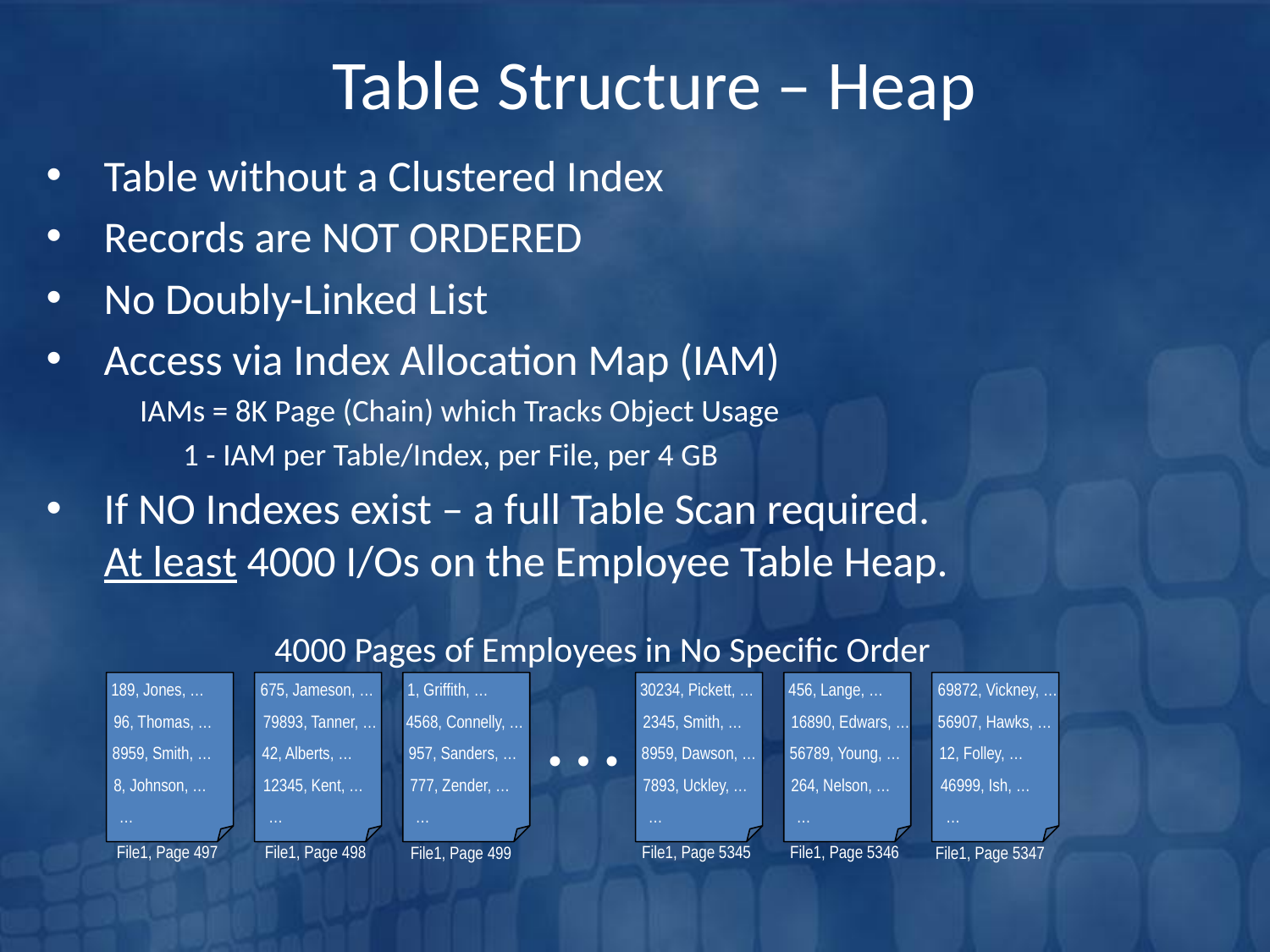

# Table Structure – Heap
Table without a Clustered Index
Records are NOT ORDERED
No Doubly-Linked List
Access via Index Allocation Map (IAM)
	     IAMs = 8K Page (Chain) which Tracks Object Usage
	           1 - IAM per Table/Index, per File, per 4 GB
If NO Indexes exist – a full Table Scan required.
At least 4000 I/Os on the Employee Table Heap.
4000 Pages of Employees in No Specific Order
189, Jones, …

…
675, Jameson, …
1, Griffith, …
30234, Pickett, …
456, Lange, …
69872, Vickney, …
96, Thomas, …
79893, Tanner, …
4568, Connelly, …
2345, Smith, …
16890, Edwars, …
56907, Hawks, …
8959, Smith, …
42, Alberts, …
957, Sanders, …
8959, Dawson, …
56789, Young, …
12, Folley, …
8, Johnson, …
12345, Kent, …
777, Zender, …
7893, Uckley, …
264, Nelson, …
46999, Ish, …
…
…
…
…
…
…
File1, Page 497
File1, Page 498
File1, Page 5345
File1, Page 5346
File1, Page 499
File1, Page 5347